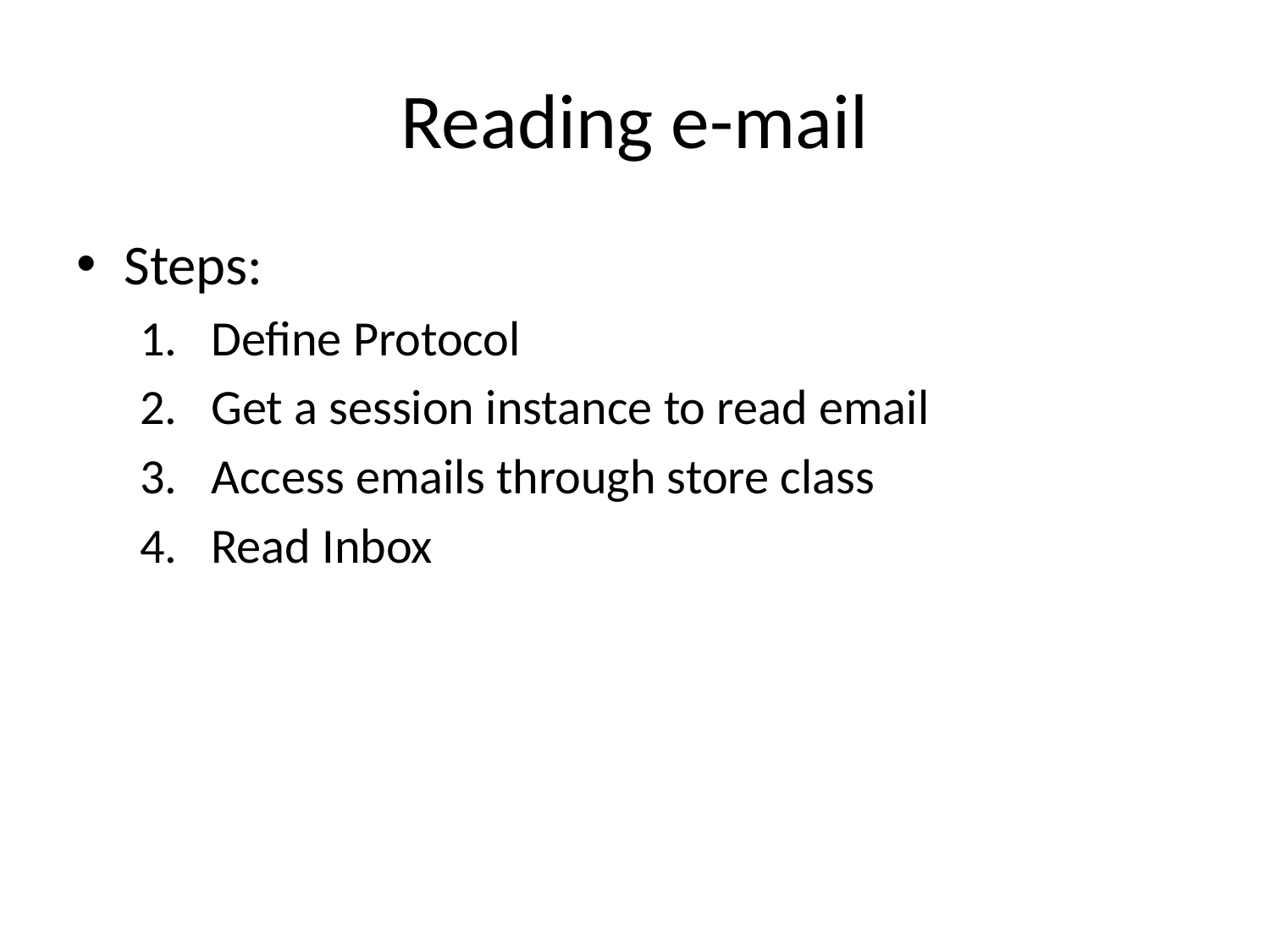

# Reading e-mail
Steps:
Define Protocol
Get a session instance to read email
Access emails through store class
Read Inbox